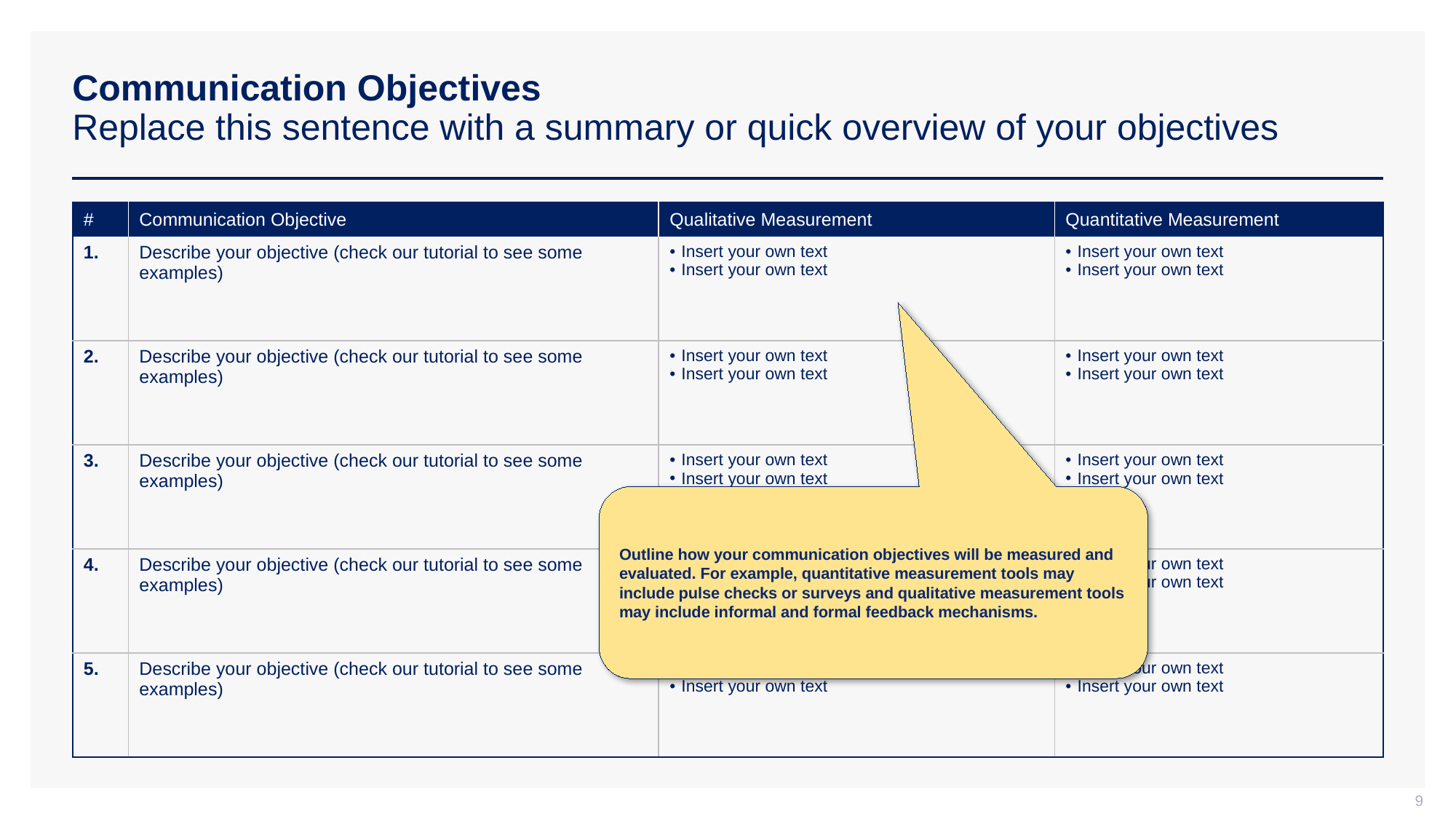

# Communication Objectives Replace this sentence with a summary or quick overview of your objectives
| # | Communication Objective | Qualitative Measurement | Quantitative Measurement |
| --- | --- | --- | --- |
| 1. | Describe your objective (check our tutorial to see some examples) | Insert your own text Insert your own text | Insert your own text Insert your own text |
| 2. | Describe your objective (check our tutorial to see some examples) | Insert your own text Insert your own text | Insert your own text Insert your own text |
| 3. | Describe your objective (check our tutorial to see some examples) | Insert your own text Insert your own text | Insert your own text Insert your own text |
| 4. | Describe your objective (check our tutorial to see some examples) | Insert your own text Insert your own text | Insert your own text Insert your own text |
| 5. | Describe your objective (check our tutorial to see some examples) | Insert your own text Insert your own text | Insert your own text Insert your own text |
Outline how your communication objectives will be measured and evaluated. For example, quantitative measurement tools may include pulse checks or surveys and qualitative measurement tools may include informal and formal feedback mechanisms.
9